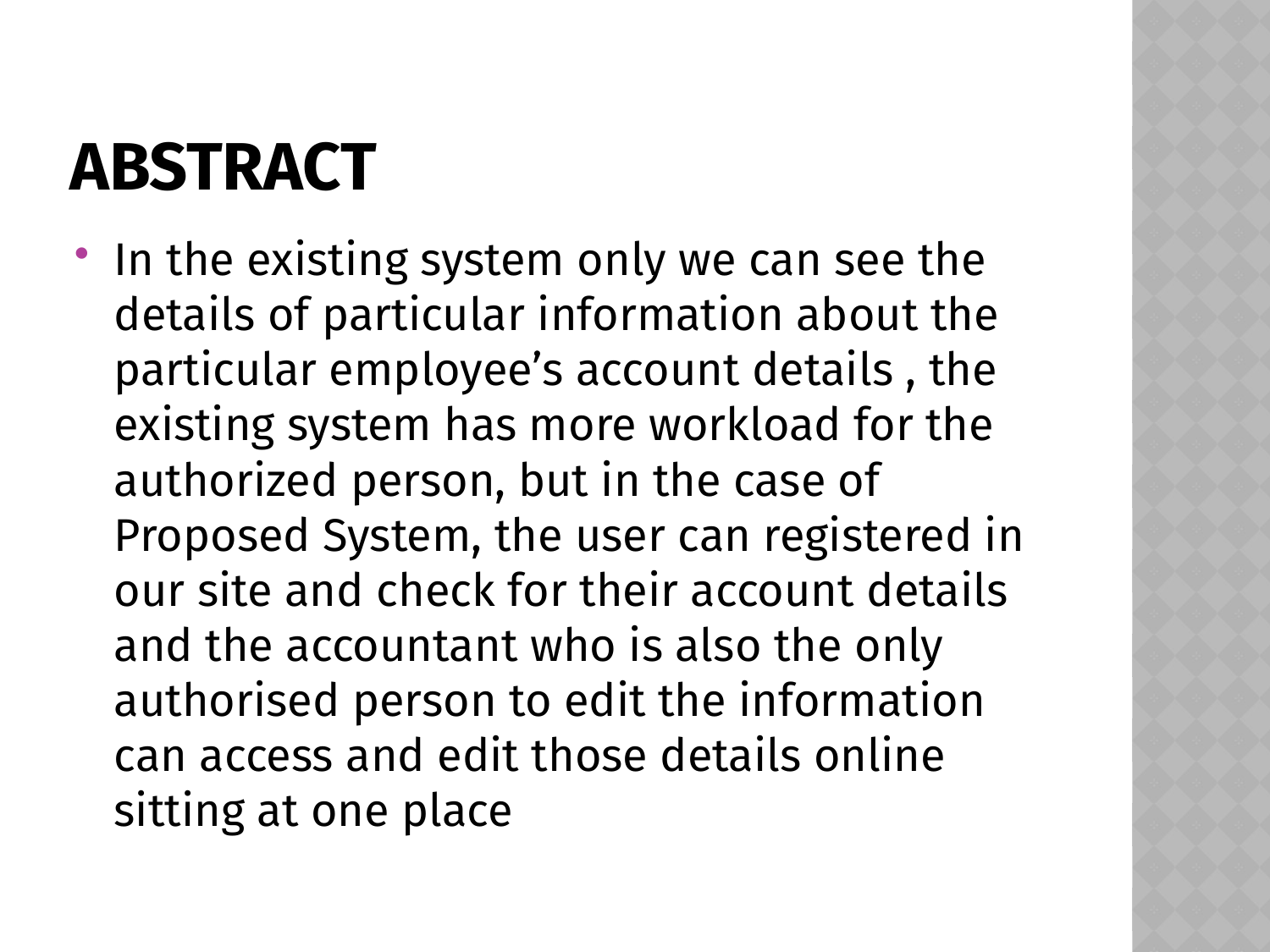

# Abstract
In the existing system only we can see the details of particular information about the particular employee’s account details , the existing system has more workload for the authorized person, but in the case of Proposed System, the user can registered in our site and check for their account details and the accountant who is also the only authorised person to edit the information can access and edit those details online sitting at one place